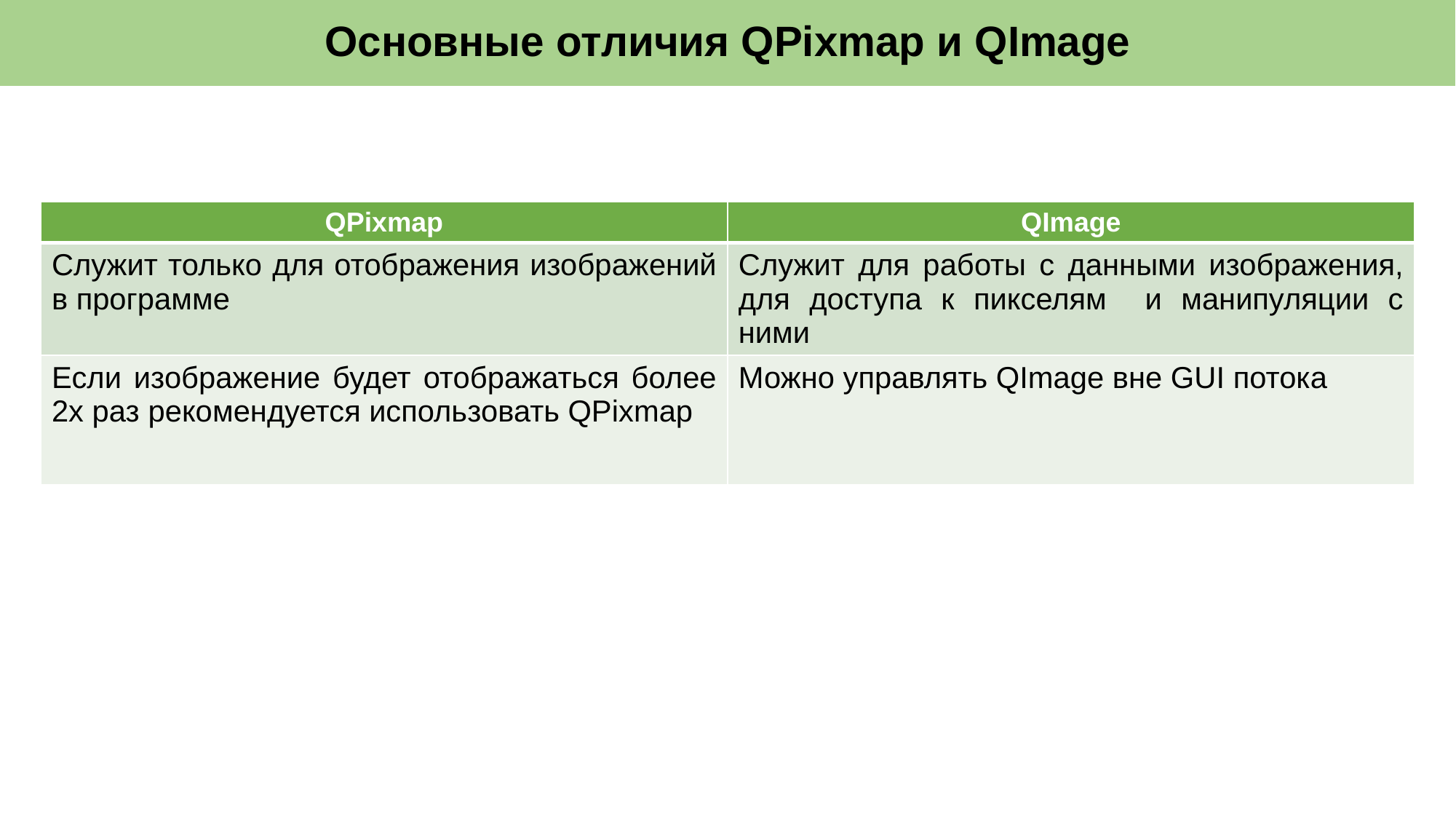

Основные отличия QPixmap и QImage

| QPixmap | QImage |
| --- | --- |
| Служит только для отображения изображений в программе | Служит для работы с данными изображения, для доступа к пикселям и манипуляции с ними |
| Если изображение будет отображаться более 2х раз рекомендуется использовать QPixmap | Можно управлять QImage вне GUI потока |